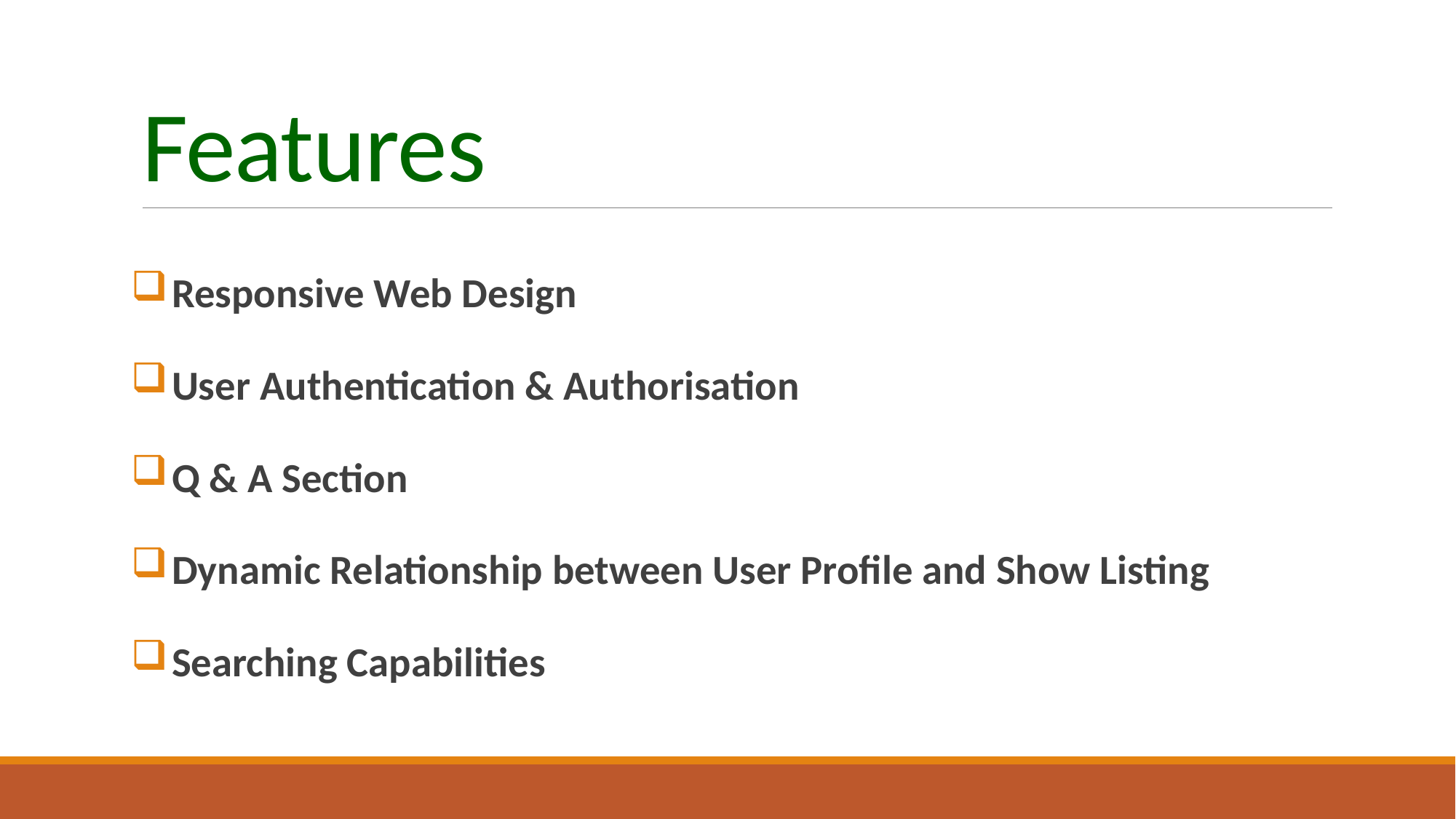

# Features

 Responsive Web Design
 User Authentication & Authorisation
 Q & A Section
 Dynamic Relationship between User Profile and Show Listing
 Searching Capabilities